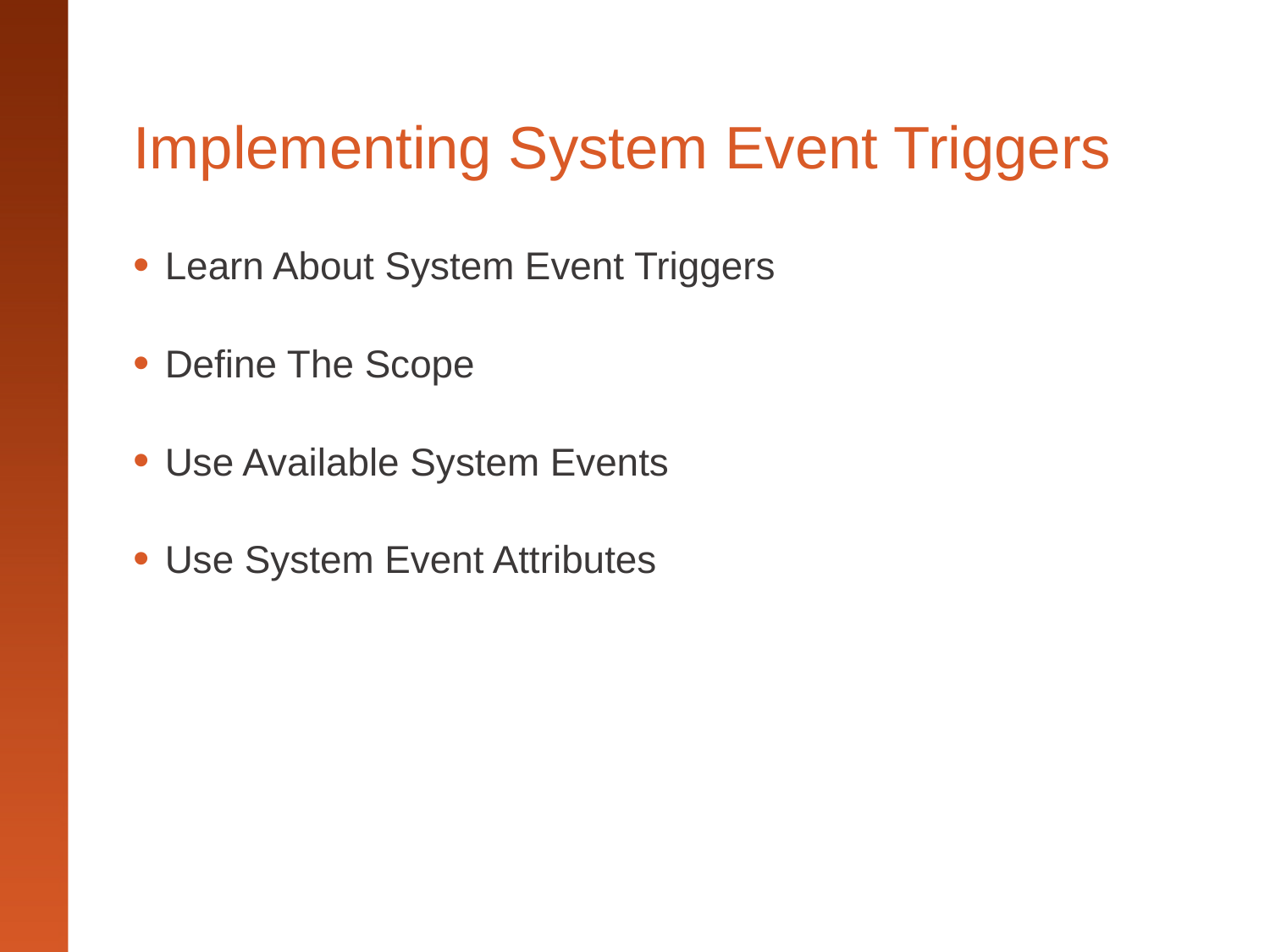

# Implementing System Event Triggers
Learn About System Event Triggers
Define The Scope
Use Available System Events
Use System Event Attributes